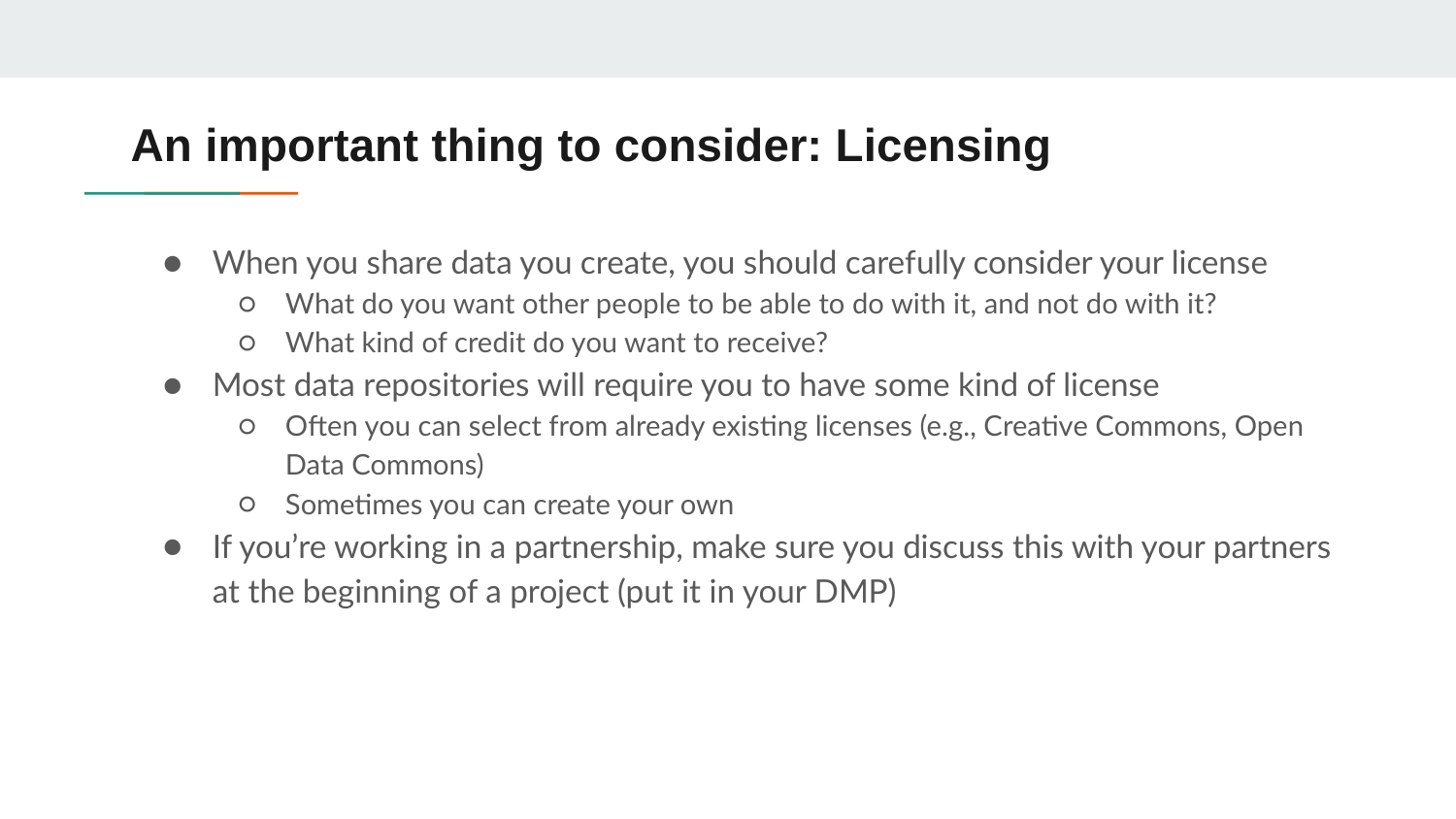

# An important thing to consider: Licensing
When you share data you create, you should carefully consider your license
What do you want other people to be able to do with it, and not do with it?
What kind of credit do you want to receive?
Most data repositories will require you to have some kind of license
Often you can select from already existing licenses (e.g., Creative Commons, Open Data Commons)
Sometimes you can create your own
If you’re working in a partnership, make sure you discuss this with your partners at the beginning of a project (put it in your DMP)